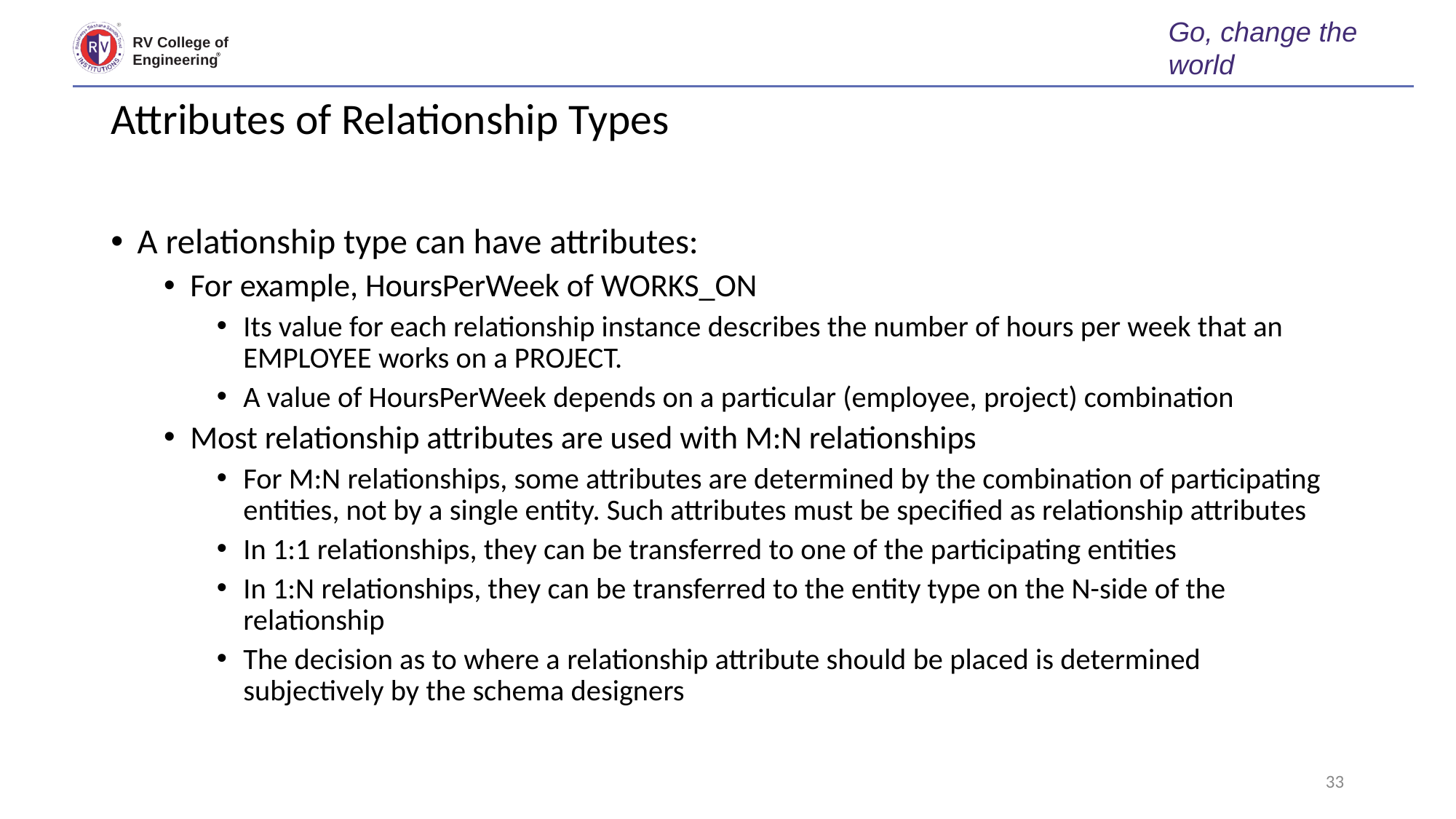

Go, change the world

RV College of
Engineering
# Attributes of Relationship Types

A relationship type can have attributes:
For example, HoursPerWeek of WORKS_ON
Its value for each relationship instance describes the number of hours per week that an EMPLOYEE works on a PROJECT.
A value of HoursPerWeek depends on a particular (employee, project) combination
Most relationship attributes are used with M:N relationships
For M:N relationships, some attributes are determined by the combination of participating entities, not by a single entity. Such attributes must be specified as relationship attributes
In 1:1 relationships, they can be transferred to one of the participating entities
In 1:N relationships, they can be transferred to the entity type on the N-side of the relationship
The decision as to where a relationship attribute should be placed is determined subjectively by the schema designers

33